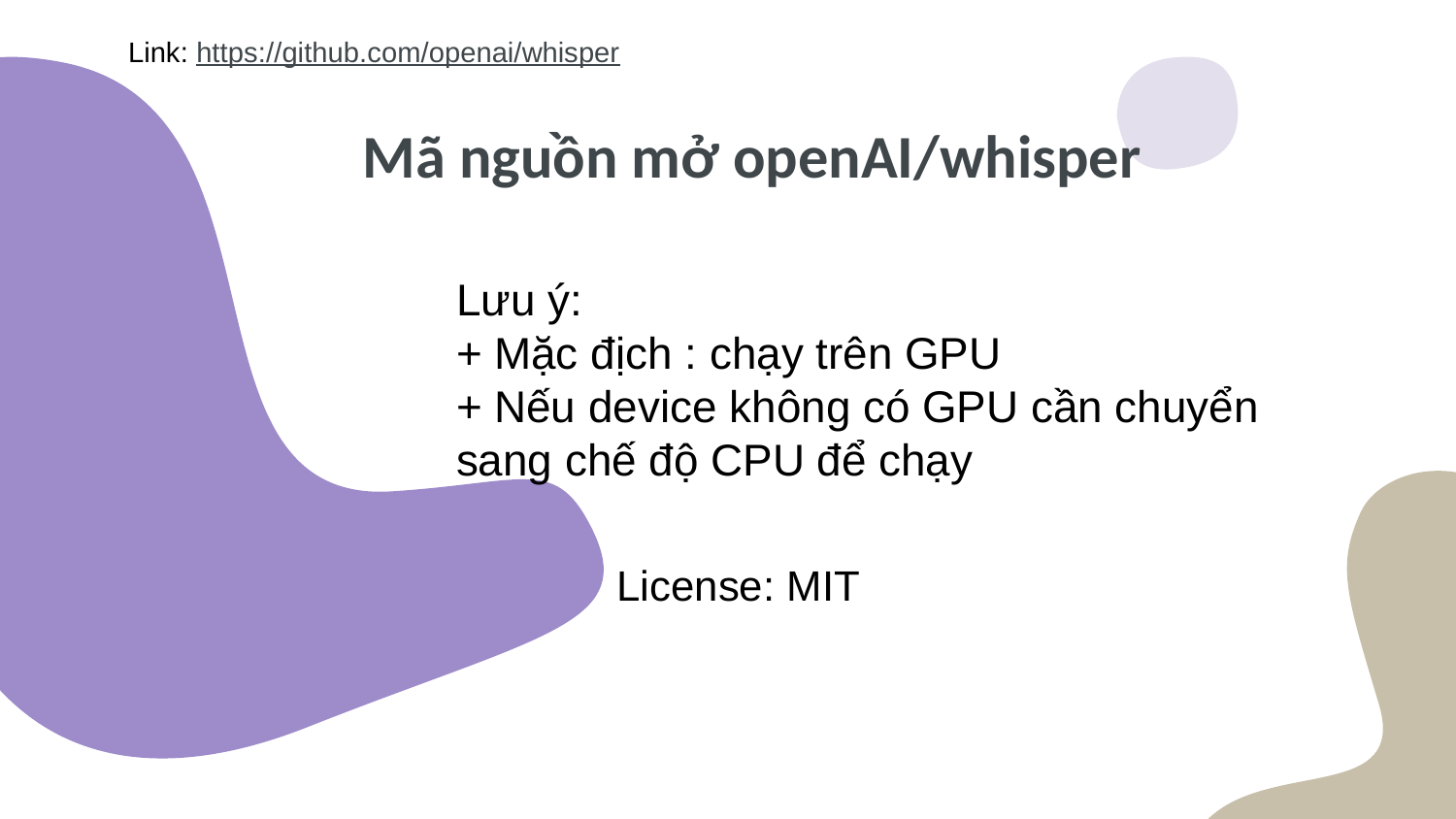

Link: https://github.com/openai/whisper
# Mã nguồn mở openAI/whisper
Lưu ý:
+ Mặc địch : chạy trên GPU
+ Nếu device không có GPU cần chuyển sang chế độ CPU để chạy

License: MIT